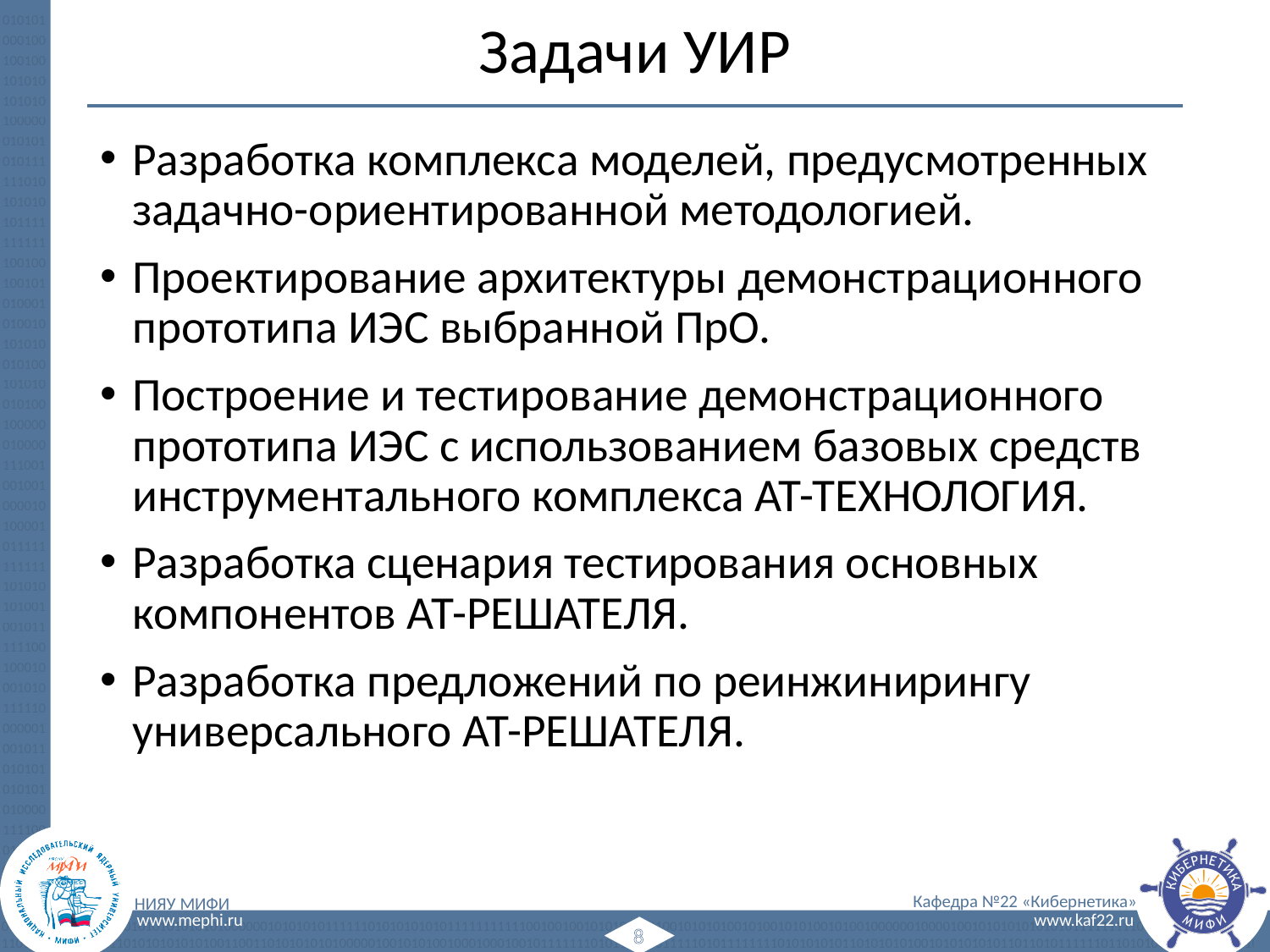

# Задачи УИР
Разработка комплекса моделей, предусмотренных задачно-ориентированной методологией.
Проектирование архитектуры демонстрационного прототипа ИЭС выбранной ПрО.
Построение и тестирование демонстрационного прототипа ИЭС с использованием базовых средств инструментального комплекса АТ-ТЕХНОЛОГИЯ.
Разработка сценария тестирования основных компонентов АТ-РЕШАТЕЛЯ.
Разработка предложений по реинжинирингу универсального АТ-РЕШАТЕЛЯ.

8